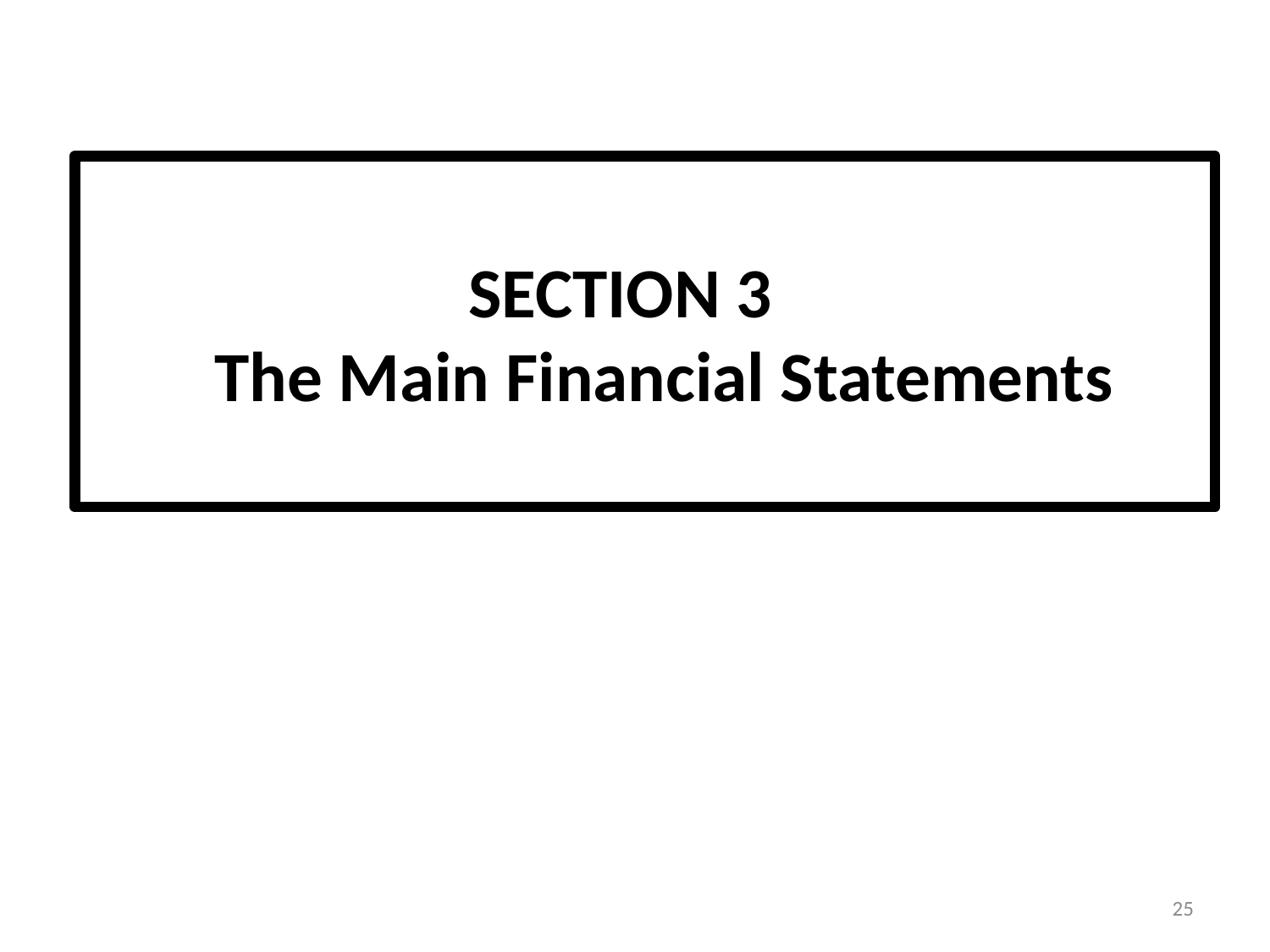

SECTION 3
	The Main Financial Statements

25